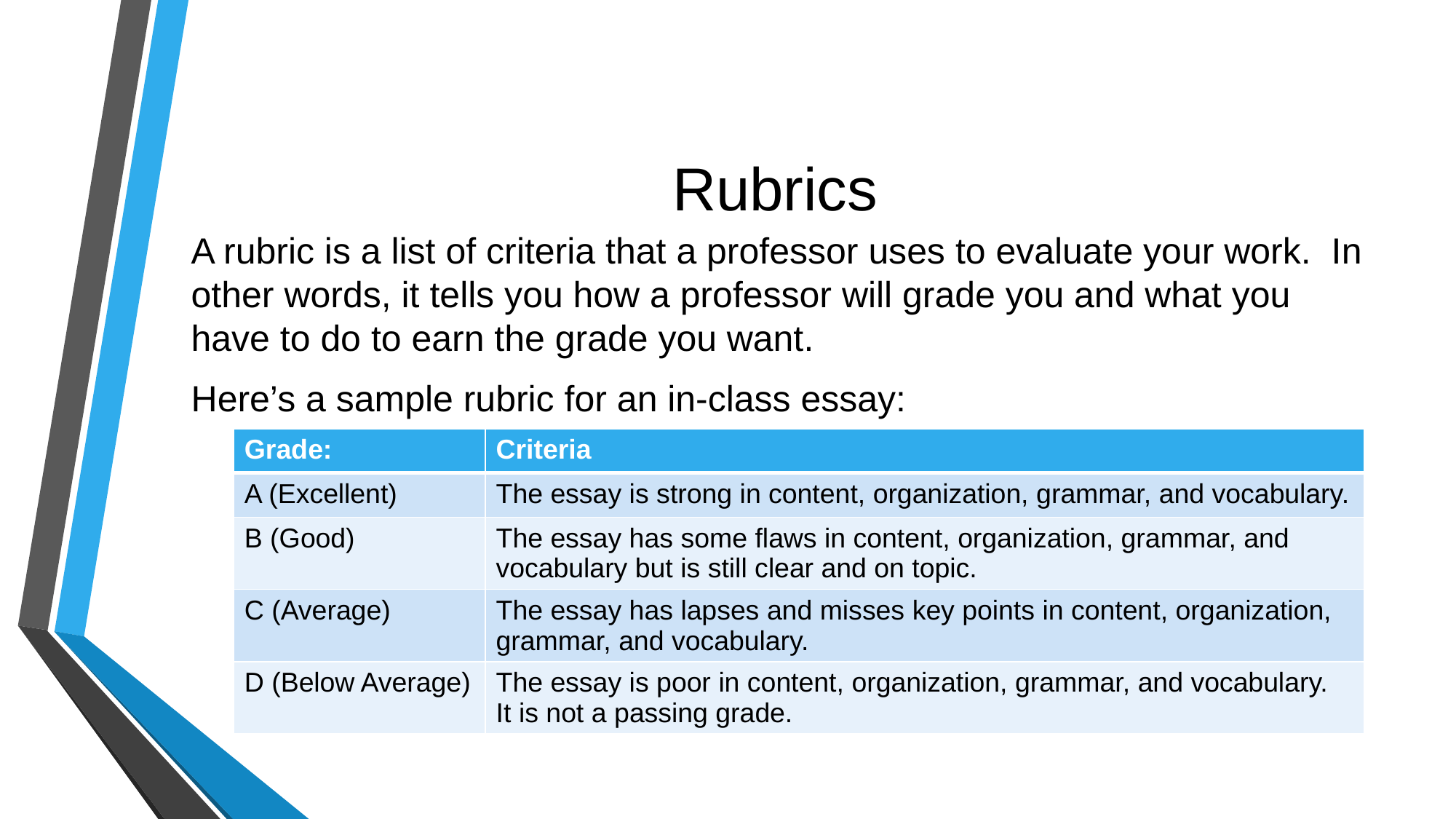

# Rubrics
A rubric is a list of criteria that a professor uses to evaluate your work.  In other words, it tells you how a professor will grade you and what you have to do to earn the grade you want.
Here’s a sample rubric for an in-class essay:

| Grade: | Criteria |
| --- | --- |
| A (Excellent) | The essay is strong in content, organization, grammar, and vocabulary. |
| B (Good) | The essay has some flaws in content, organization, grammar, and vocabulary but is still clear and on topic. |
| C (Average) | The essay has lapses and misses key points in content, organization, grammar, and vocabulary. |
| D (Below Average) | The essay is poor in content, organization, grammar, and vocabulary. It is not a passing grade. |